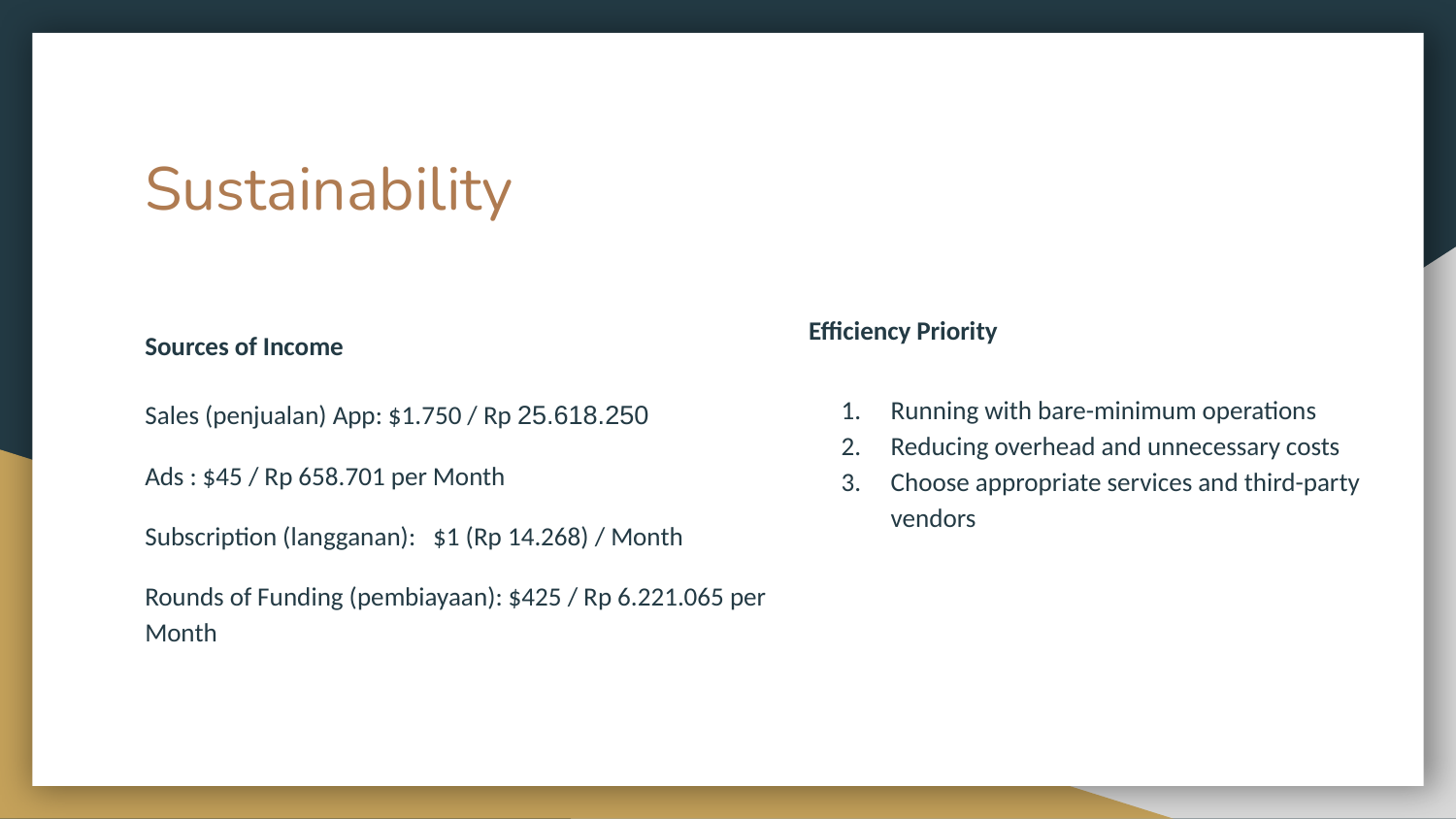

# Sustainability
Efficiency Priority
Sources of Income
Running with bare-minimum operations
Reducing overhead and unnecessary costs
Choose appropriate services and third-party vendors
Sales (penjualan) App: $1.750 / Rp 25.618.250
Ads : $45 / Rp 658.701 per Month
Subscription (langganan):   $1 (Rp 14.268) / Month
Rounds of Funding (pembiayaan): $425 / Rp 6.221.065 per Month